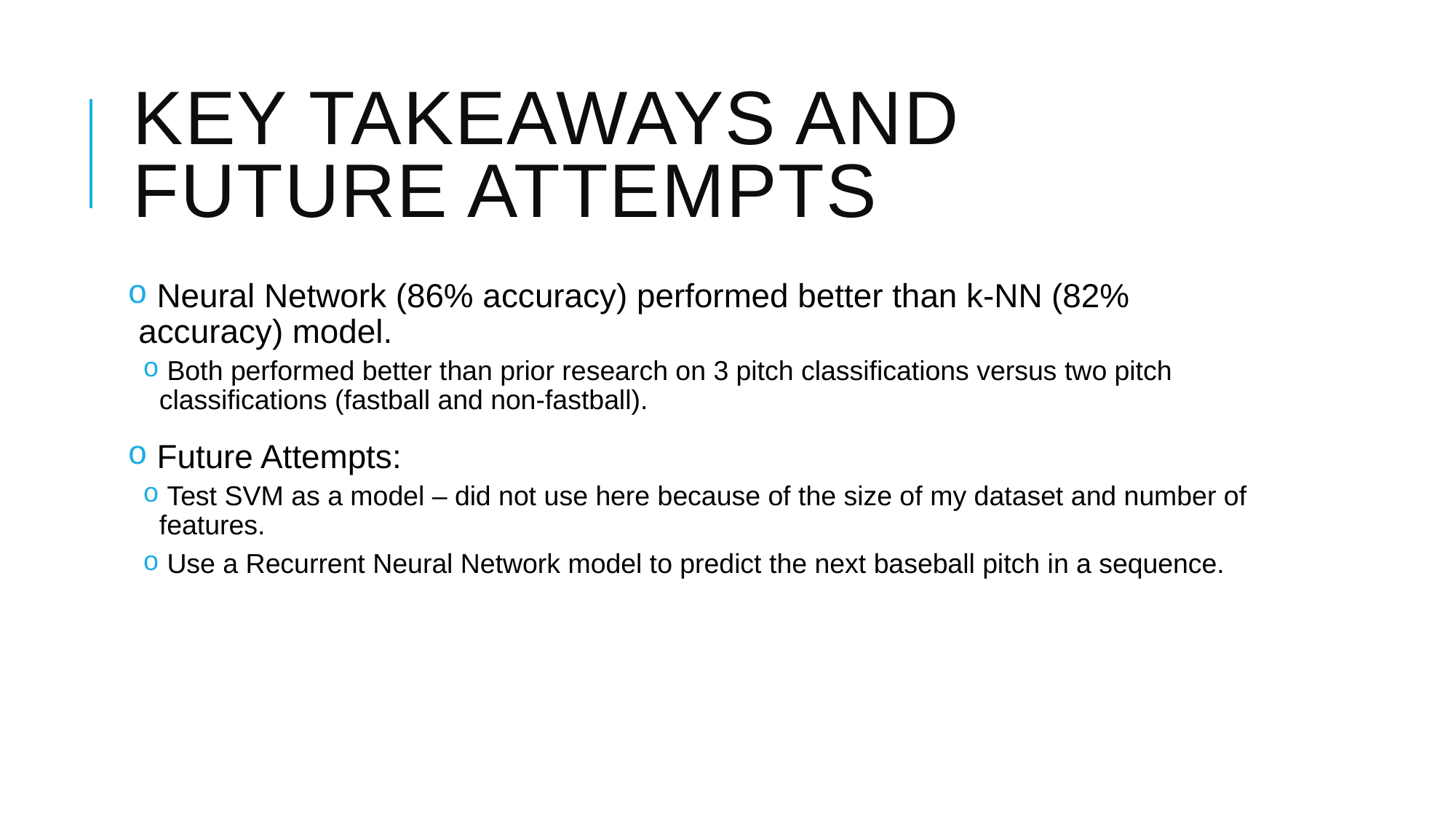

# Key Takeaways and Future Attempts
 Neural Network (86% accuracy) performed better than k-NN (82% accuracy) model.
 Both performed better than prior research on 3 pitch classifications versus two pitch classifications (fastball and non-fastball).
 Future Attempts:
 Test SVM as a model – did not use here because of the size of my dataset and number of features.
 Use a Recurrent Neural Network model to predict the next baseball pitch in a sequence.